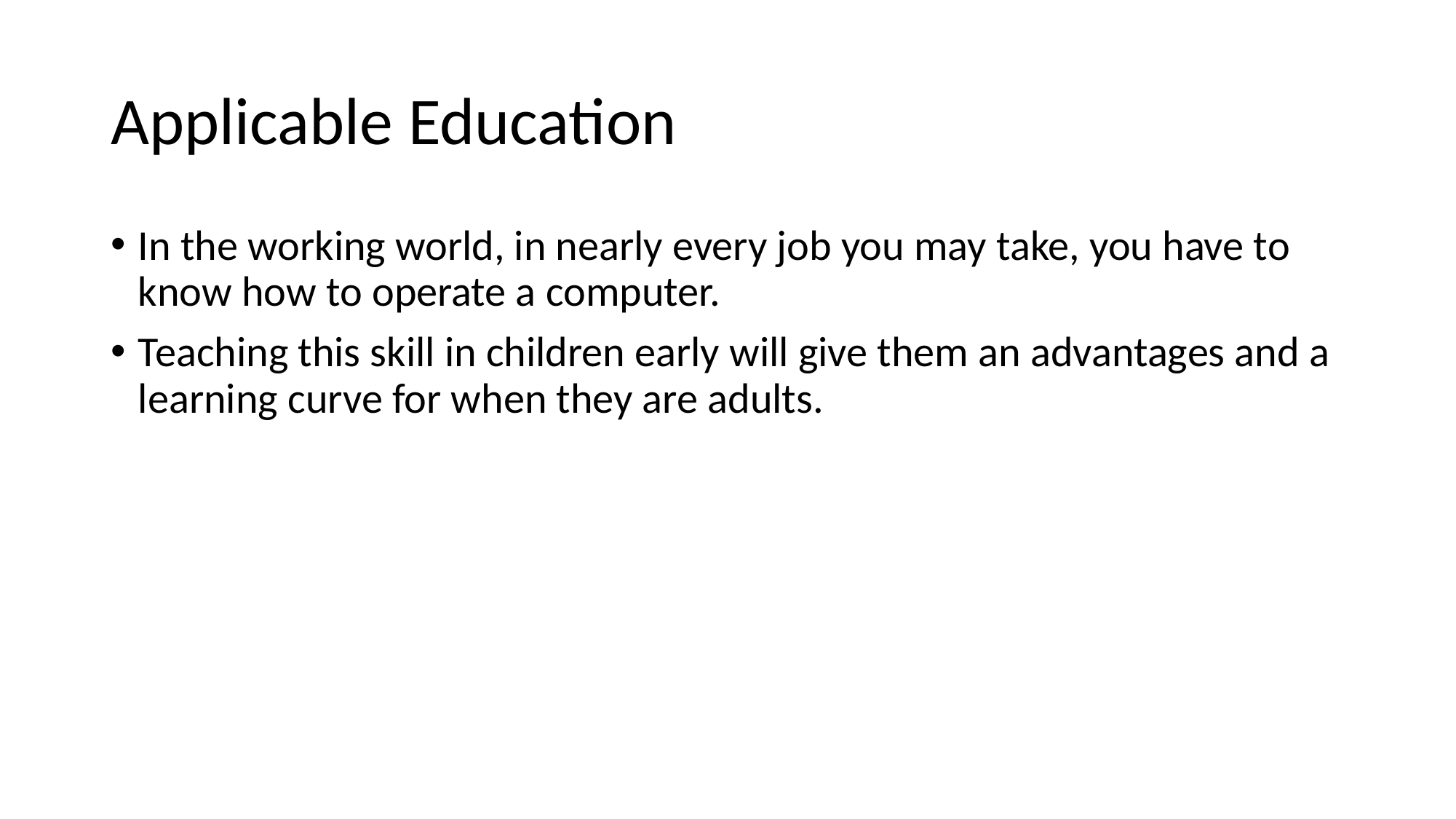

# Applicable Education
In the working world, in nearly every job you may take, you have to know how to operate a computer.
Teaching this skill in children early will give them an advantages and a learning curve for when they are adults.